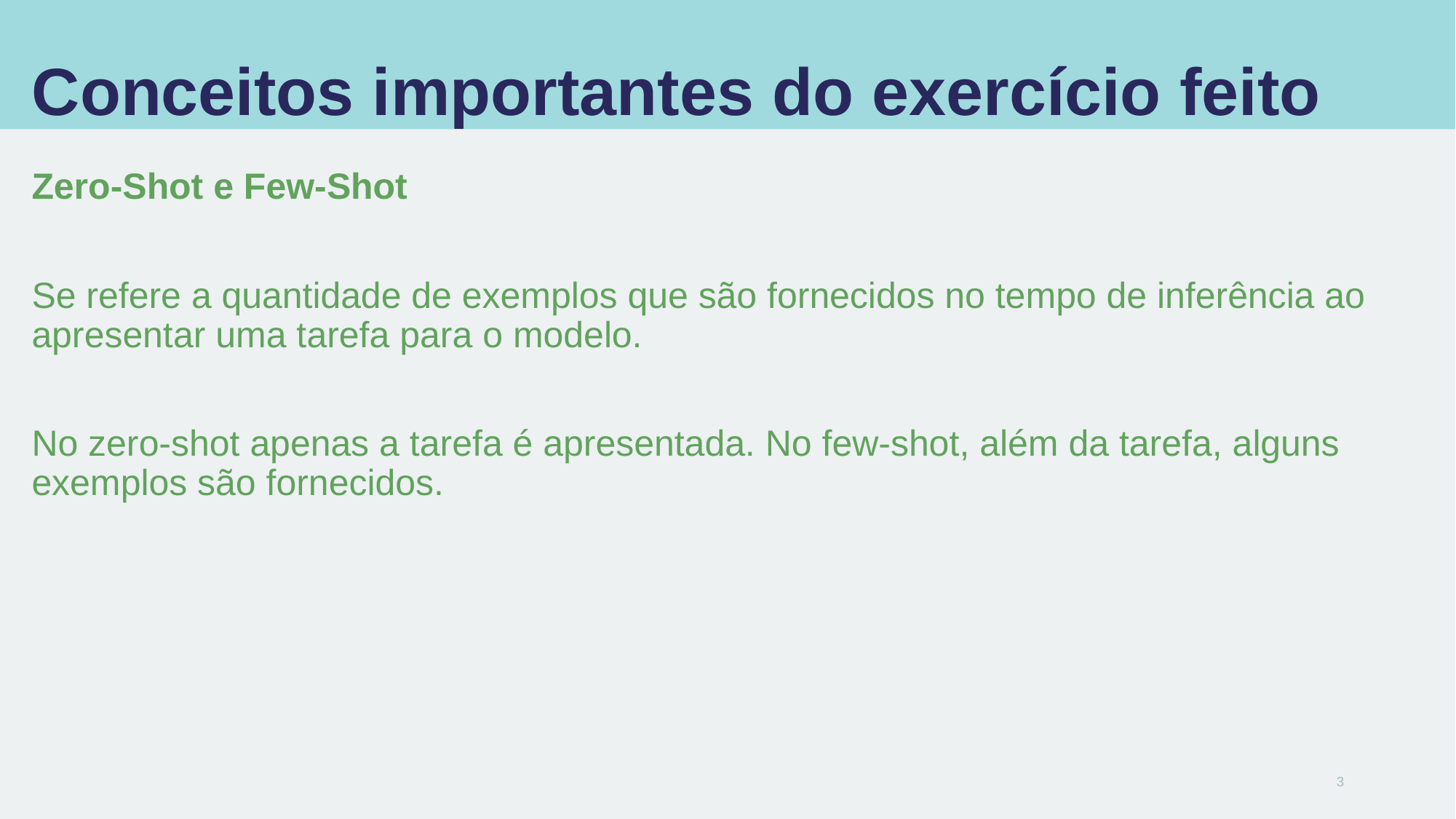

# Conceitos importantes do exercício feito
Zero-Shot e Few-Shot

Se refere a quantidade de exemplos que são fornecidos no tempo de inferência ao apresentar uma tarefa para o modelo.

No zero-shot apenas a tarefa é apresentada. No few-shot, além da tarefa, alguns exemplos são fornecidos.
3